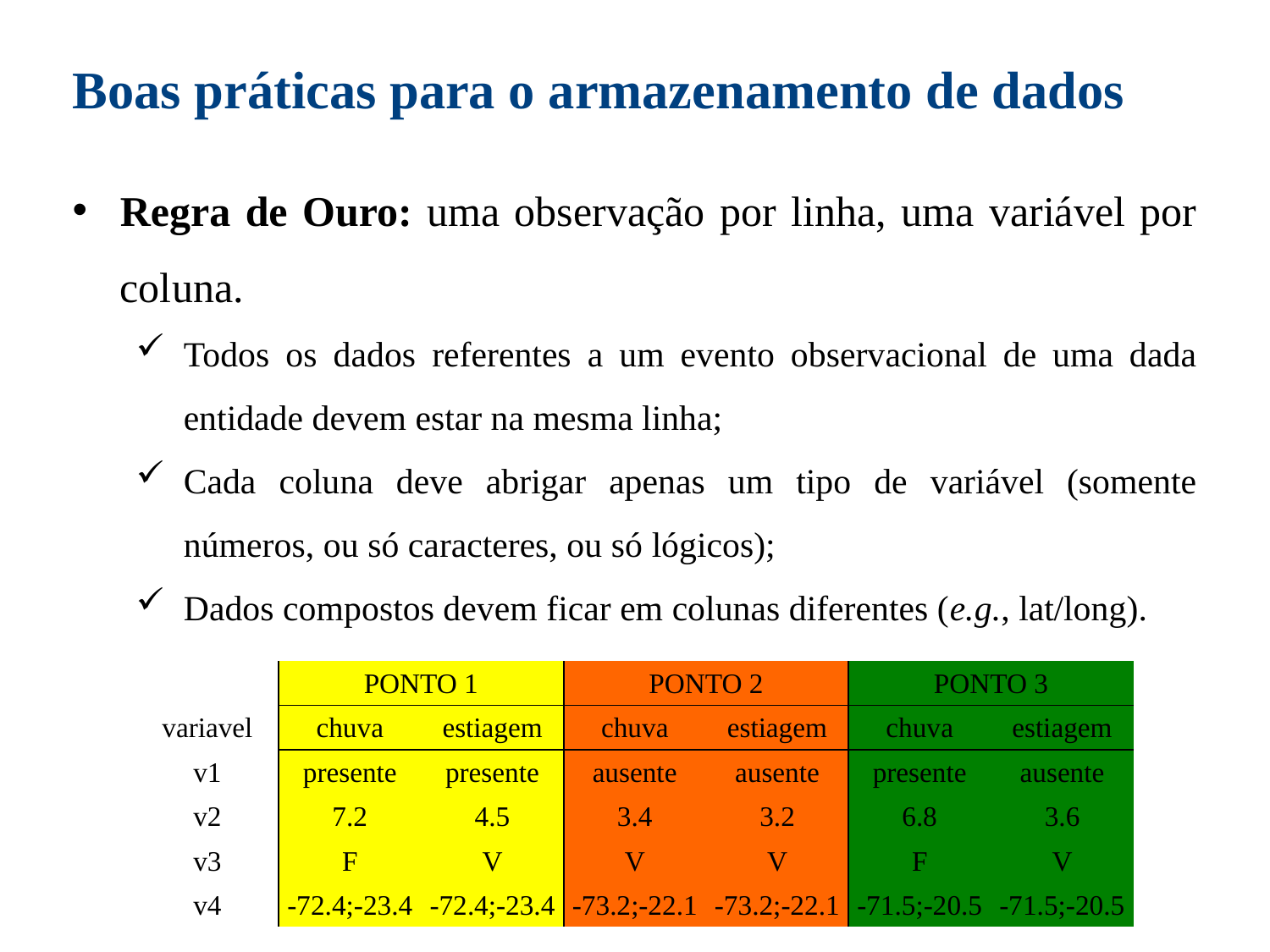

Boas práticas para o armazenamento de dados
Regra de Ouro: uma observação por linha, uma variável por coluna.
Todos os dados referentes a um evento observacional de uma dada entidade devem estar na mesma linha;
Cada coluna deve abrigar apenas um tipo de variável (somente números, ou só caracteres, ou só lógicos);
Dados compostos devem ficar em colunas diferentes (e.g., lat/long).
|  | PONTO 1 |  | PONTO 2 |  | PONTO 3 |  |
| --- | --- | --- | --- | --- | --- | --- |
| variavel | chuva | estiagem | chuva | estiagem | chuva | estiagem |
| v1 | presente | presente | ausente | ausente | presente | ausente |
| v2 | 7.2 | 4.5 | 3.4 | 3.2 | 6.8 | 3.6 |
| v3 | F | V | V | V | F | V |
| v4 | -72.4;-23.4 | -72.4;-23.4 | -73.2;-22.1 | -73.2;-22.1 | -71.5;-20.5 | -71.5;-20.5 |